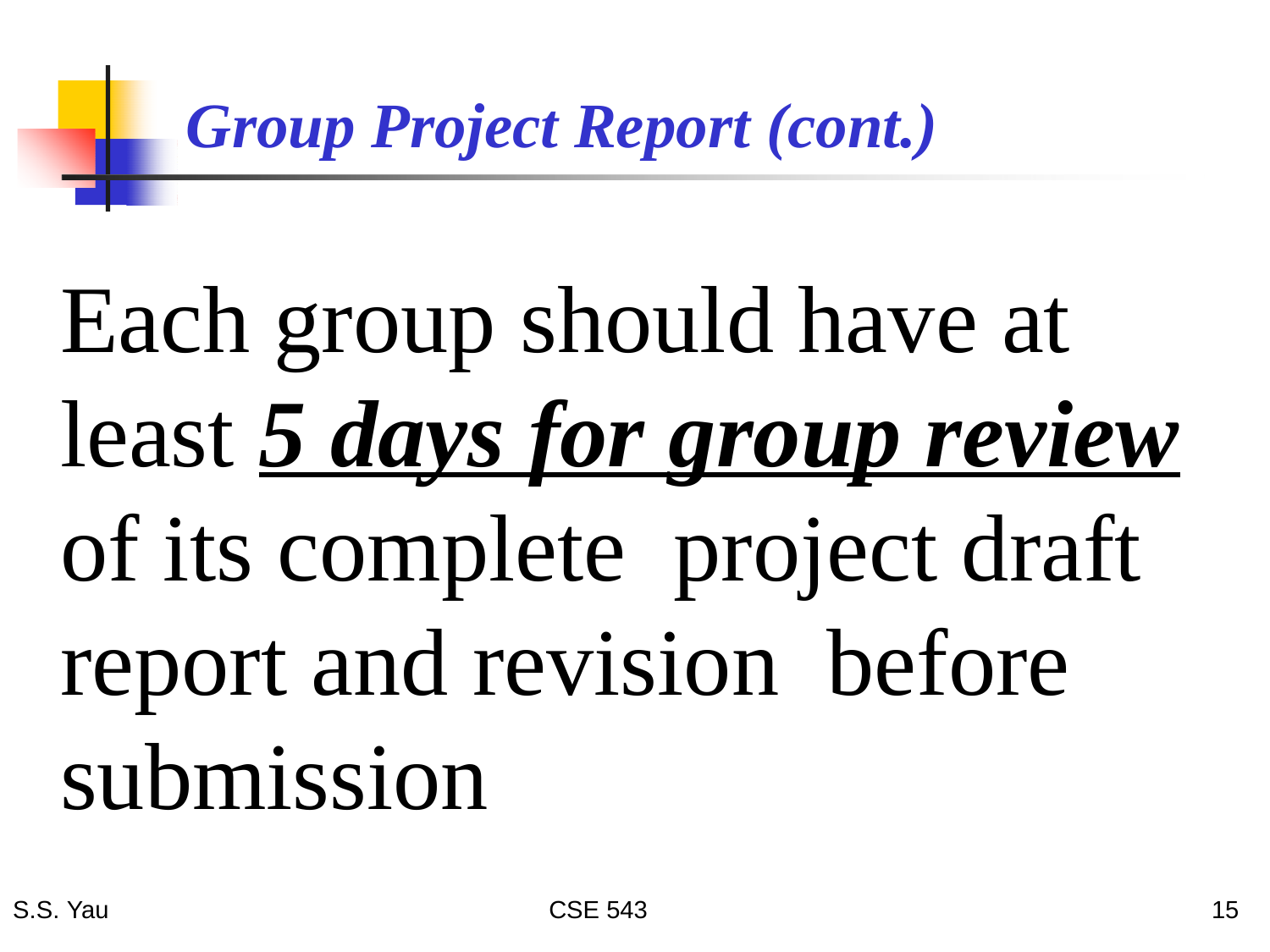

# Group Project Report (cont.)
Each group should have at least 5 days for group review of its complete  project draft report and revision  before submission
15
S.S. Yau
CSE 543